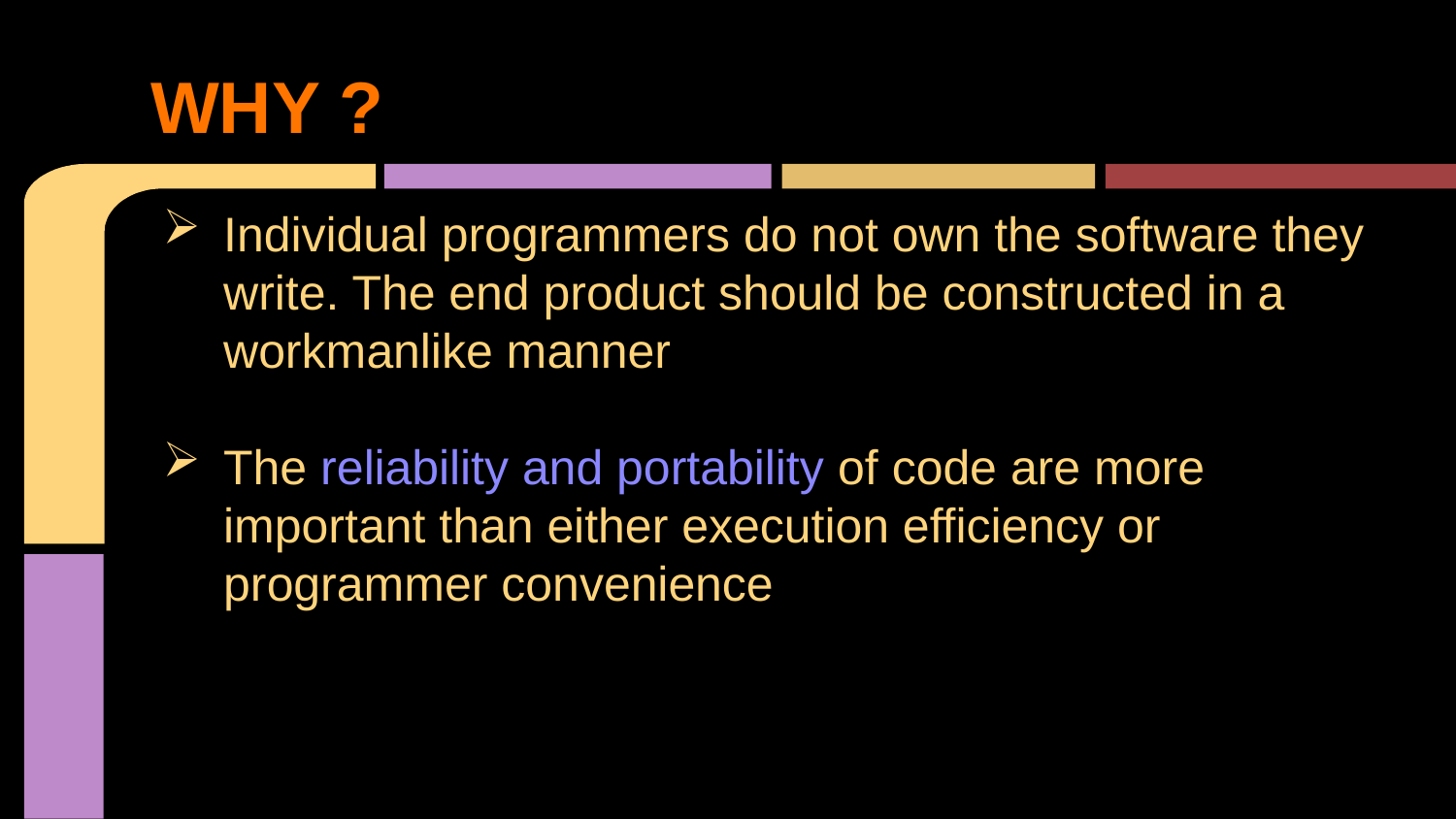

# WHY ?
Individual programmers do not own the software they write. The end product should be constructed in a workmanlike manner

The reliability and portability of code are more important than either execution efficiency or programmer convenience